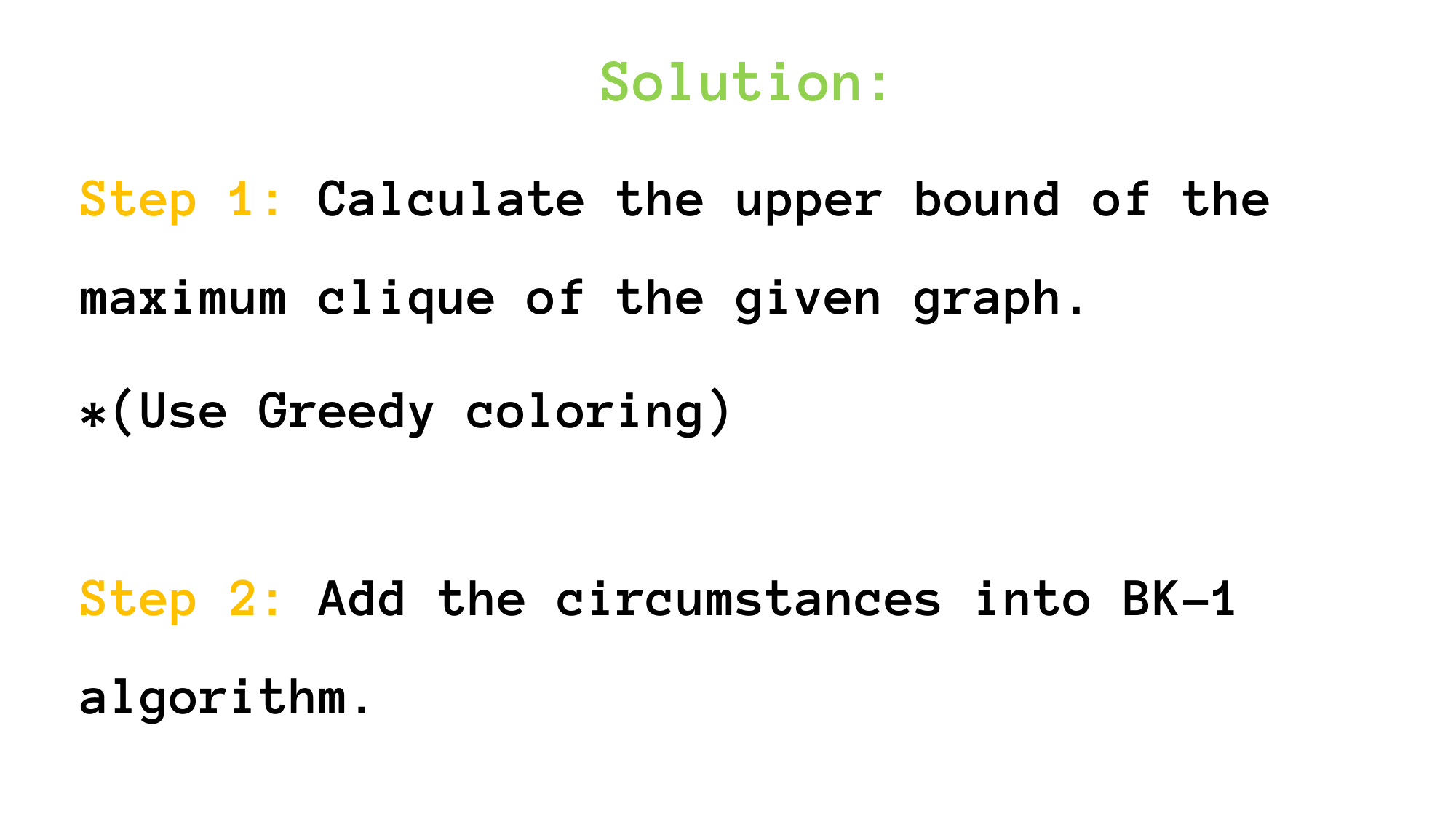

Solution:
Step 1: Calculate the upper bound of the maximum clique of the given graph.
*(Use Greedy coloring)

Step 2: Add the circumstances into BK-1 algorithm.